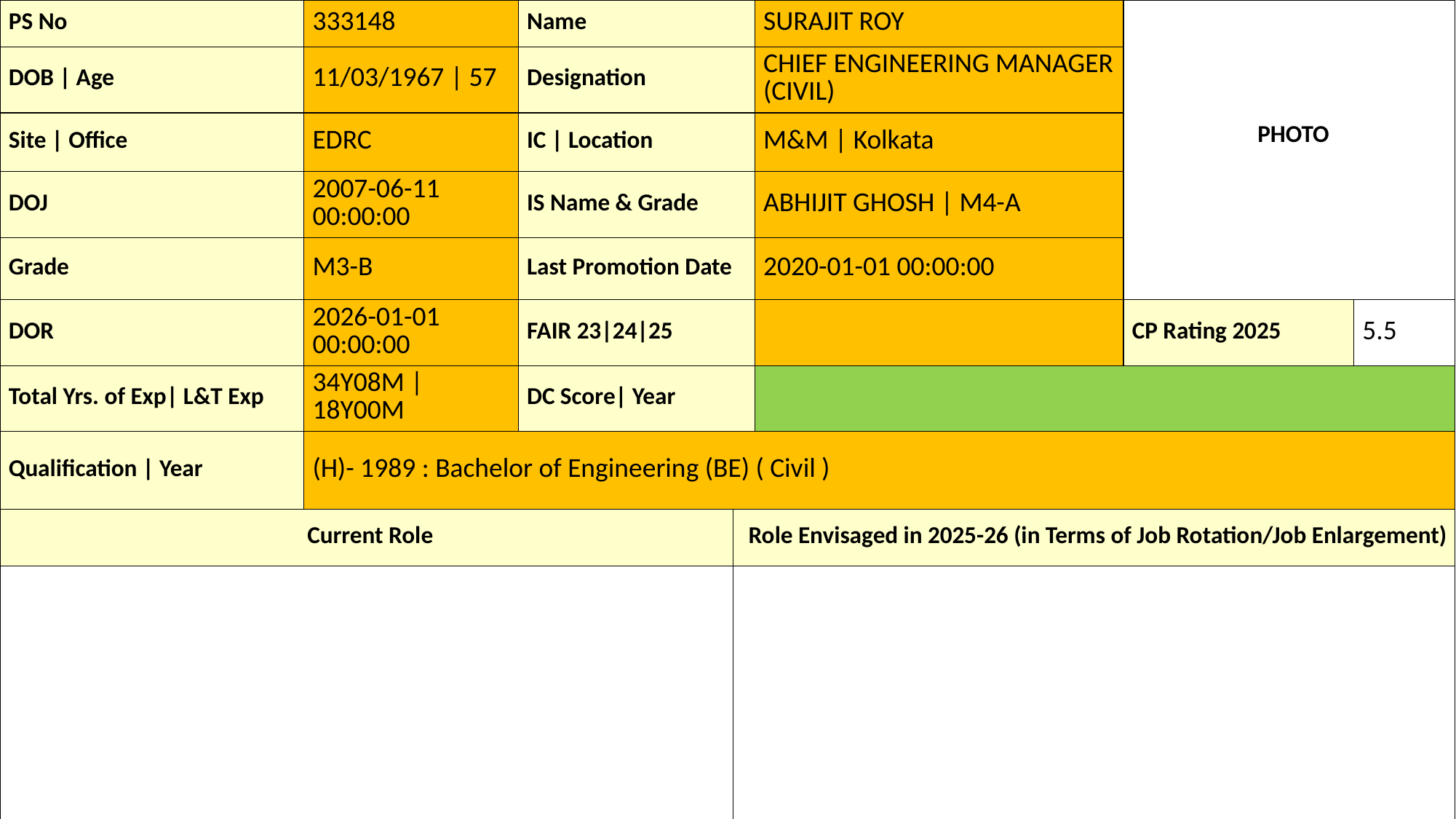

| PS No | 333148 | Name |  | SURAJIT ROY | PHOTO |  |
| --- | --- | --- | --- | --- | --- | --- |
| DOB | Age | 11/03/1967 | 57 | Designation |  | CHIEF ENGINEERING MANAGER (CIVIL) |  |  |
| Site | Office | EDRC | IC | Location |  | M&M | Kolkata |  |  |
| DOJ | 2007-06-11 00:00:00 | IS Name & Grade |  | ABHIJIT GHOSH | M4-A |  |  |
| Grade | M3-B | Last Promotion Date |  | 2020-01-01 00:00:00 |  |  |
| DOR | 2026-01-01 00:00:00 | FAIR 23|24|25 |  |  | CP Rating 2025 | 5.5 |
| Total Yrs. of Exp| L&T Exp | 34Y08M | 18Y00M | DC Score| Year |  |  |  |  |
| Qualification | Year | (H)- 1989 : Bachelor of Engineering (BE) ( Civil ) |  |  |  |  |  |
| Current Role |  |  | Role Envisaged in 2025-26 (in Terms of Job Rotation/Job Enlargement) |  |  |  |
|  |  |  |  |  |  |  |